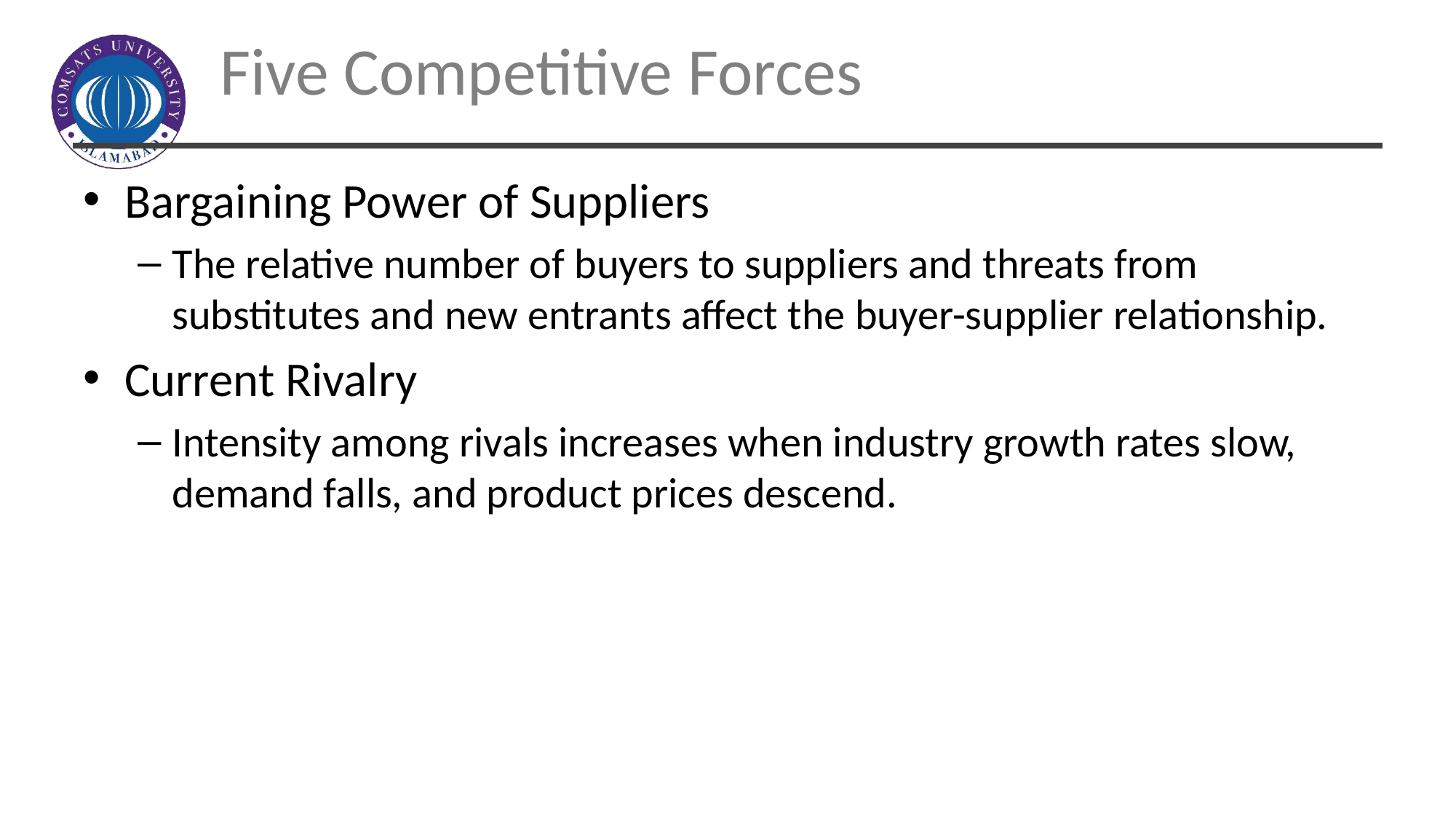

# Five Competitive Forces
Bargaining Power of Suppliers
The relative number of buyers to suppliers and threats from substitutes and new entrants affect the buyer-supplier relationship.
Current Rivalry
Intensity among rivals increases when industry growth rates slow, demand falls, and product prices descend.